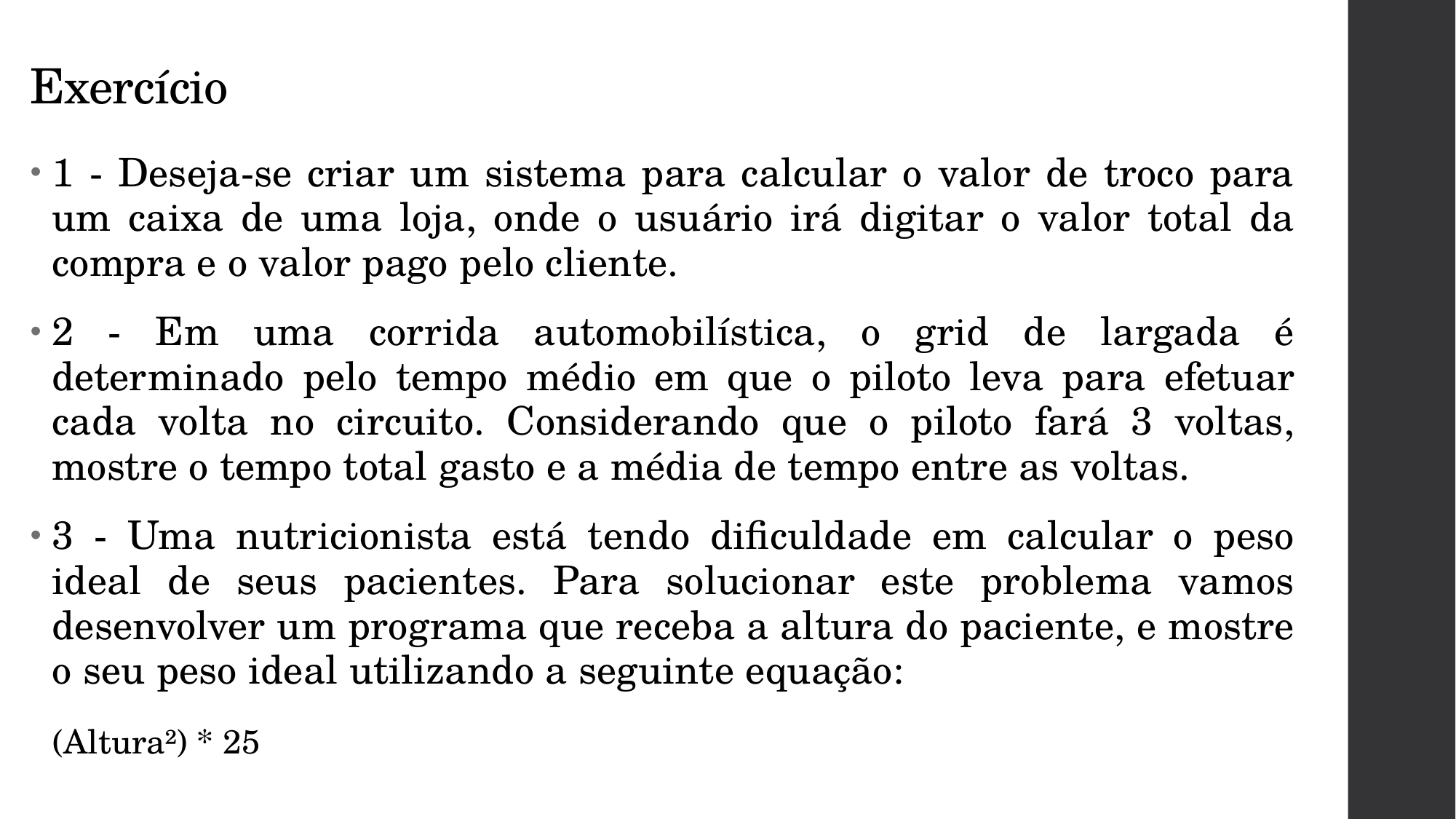

Exercício
1 - Deseja-se criar um sistema para calcular o valor de troco para um caixa de uma loja, onde o usuário irá digitar o valor total da compra e o valor pago pelo cliente.
2 - Em uma corrida automobilística, o grid de largada é determinado pelo tempo médio em que o piloto leva para efetuar cada volta no circuito. Considerando que o piloto fará 3 voltas, mostre o tempo total gasto e a média de tempo entre as voltas.
3 - Uma nutricionista está tendo dificuldade em calcular o peso ideal de seus pacientes. Para solucionar este problema vamos desenvolver um programa que receba a altura do paciente, e mostre o seu peso ideal utilizando a seguinte equação:
  (Altura²) * 25